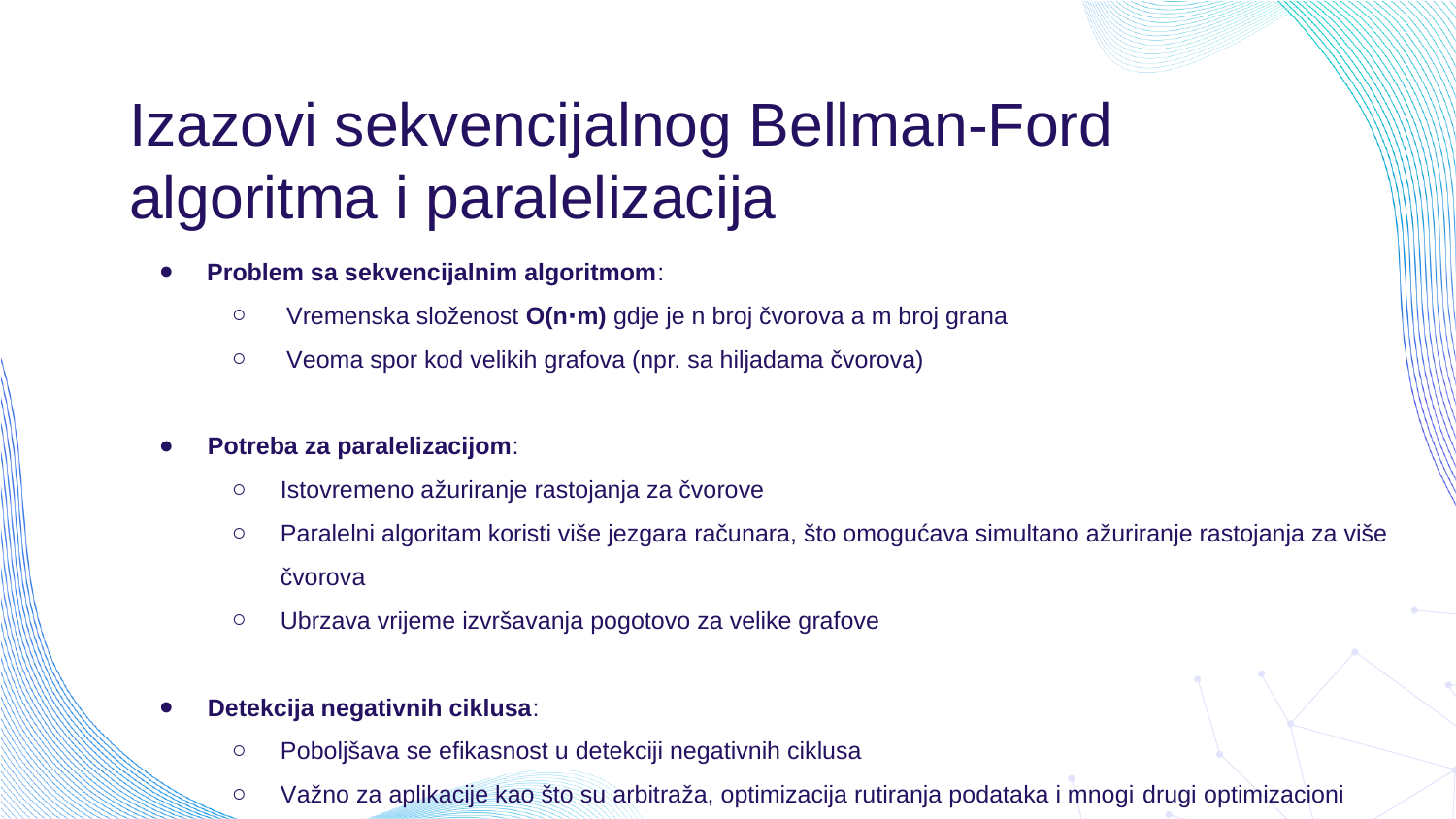

# Izazovi sekvencijalnog Bellman-Ford algoritma i paralelizacija
   Problem sa sekvencijalnim algoritmom:
    Vremenska složenost O(n⋅m) gdje je n broj čvorova a m broj grana
    Veoma spor kod velikih grafova (npr. sa hiljadama čvorova)

Potreba za paralelizacijom:
Istovremeno ažuriranje rastojanja za čvorove
Paralelni algoritam koristi više jezgara računara, što omogućava simultano ažuriranje rastojanja za više čvorova
Ubrzava vrijeme izvršavanja pogotovo za velike grafove

Detekcija negativnih ciklusa:
Poboljšava se efikasnost u detekciji negativnih ciklusa
Važno za aplikacije kao što su arbitraža, optimizacija rutiranja podataka i mnogi drugi optimizacioni modeli.